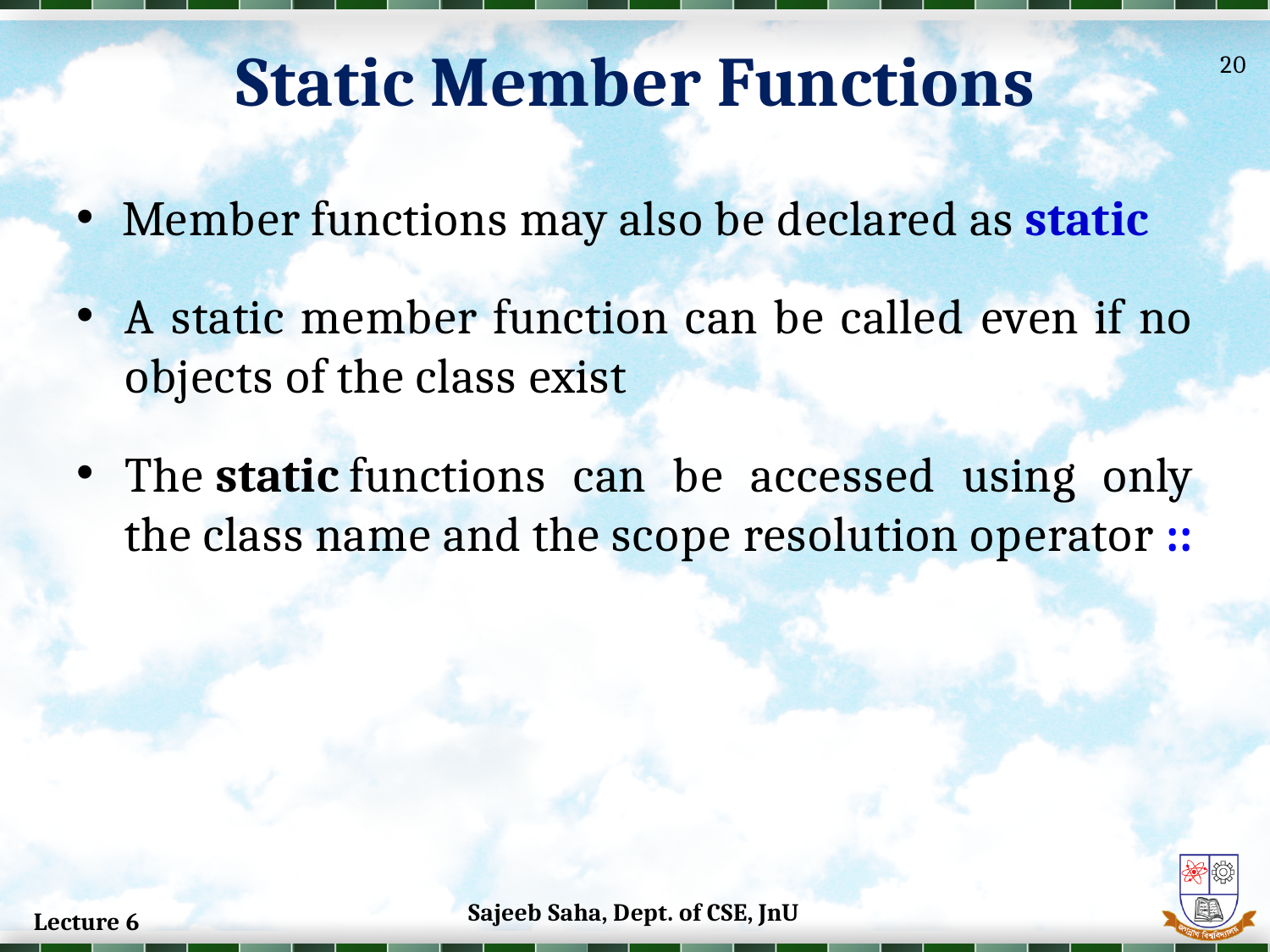

Static Member Functions
20
Member functions may also be declared as static

A static member function can be called even if no objects of the class exist

The static functions can be accessed using only the class name and the scope resolution operator ::
Sajeeb Saha, Dept. of CSE, JnU